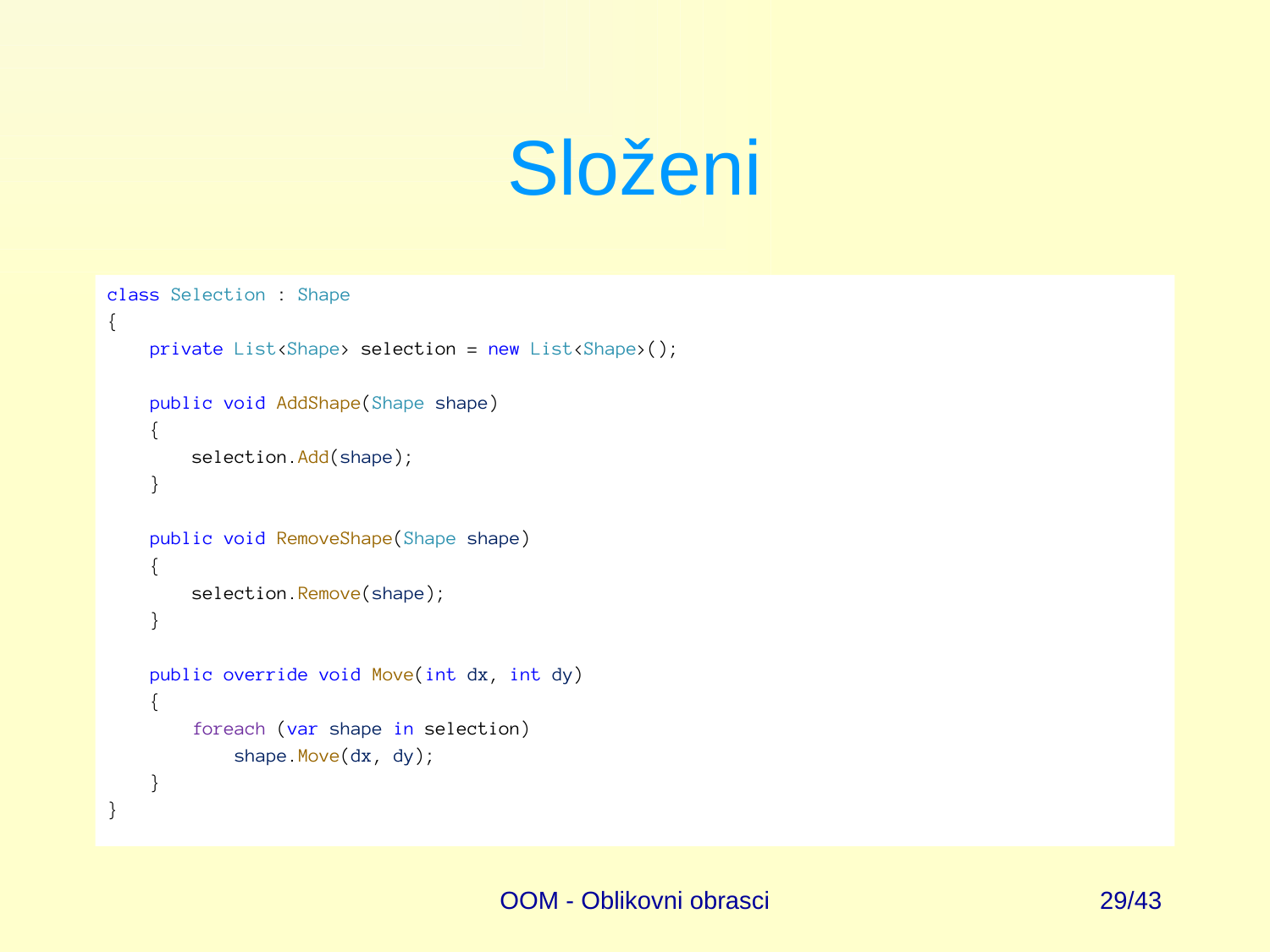

# Složeni
class Selection : Shape
{
    private List<Shape> selection = new List<Shape>();

    public void AddShape(Shape shape)
    {
        selection.Add(shape);
    }

    public void RemoveShape(Shape shape)
    {
        selection.Remove(shape);
    }

    public override void Move(int dx, int dy)
    {
        foreach (var shape in selection)
            shape.Move(dx, dy);
    }
}
OOM - Oblikovni obrasci
29/43